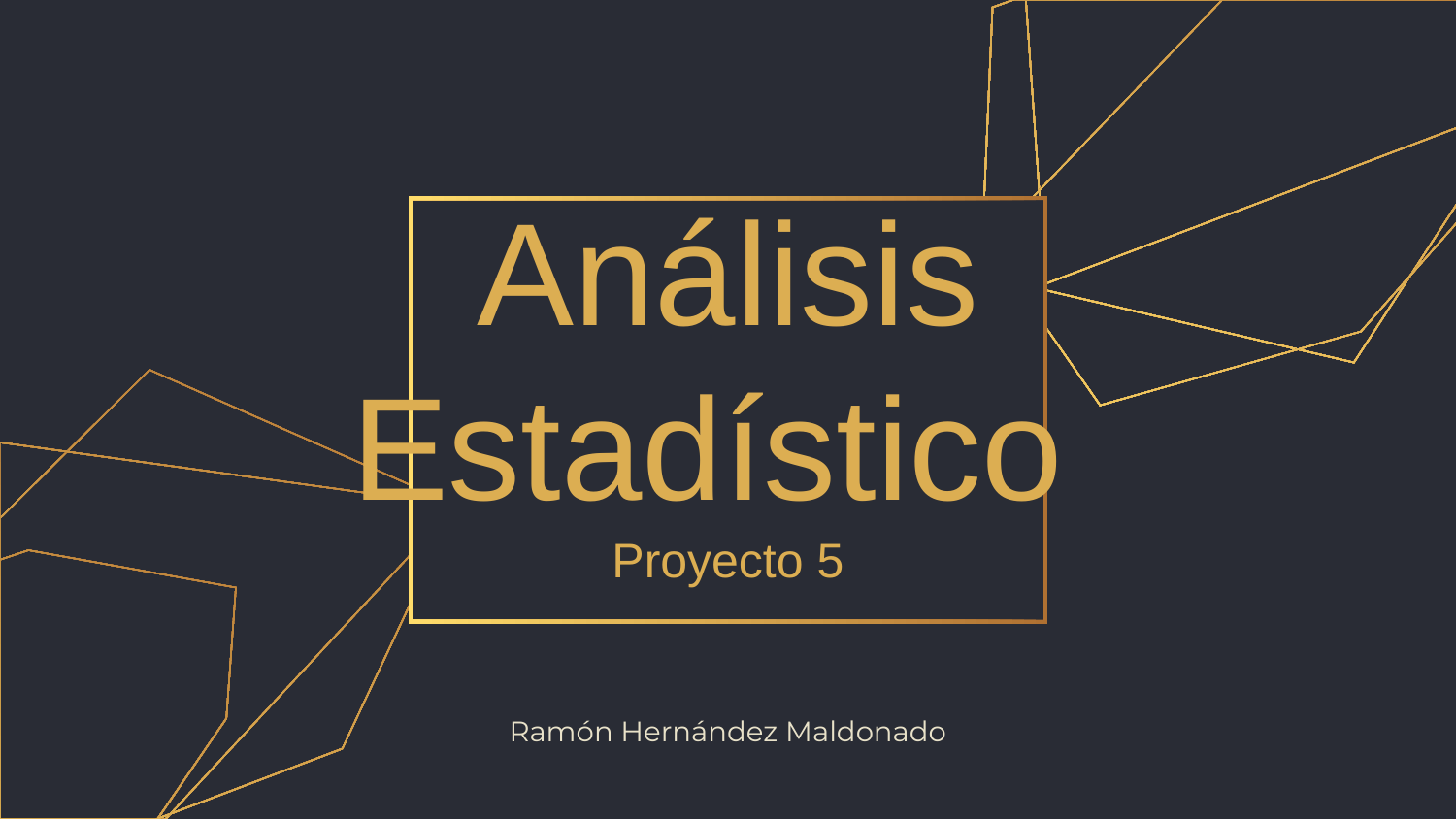

# Análisis Estadístico Proyecto 5
Ramón Hernández Maldonado